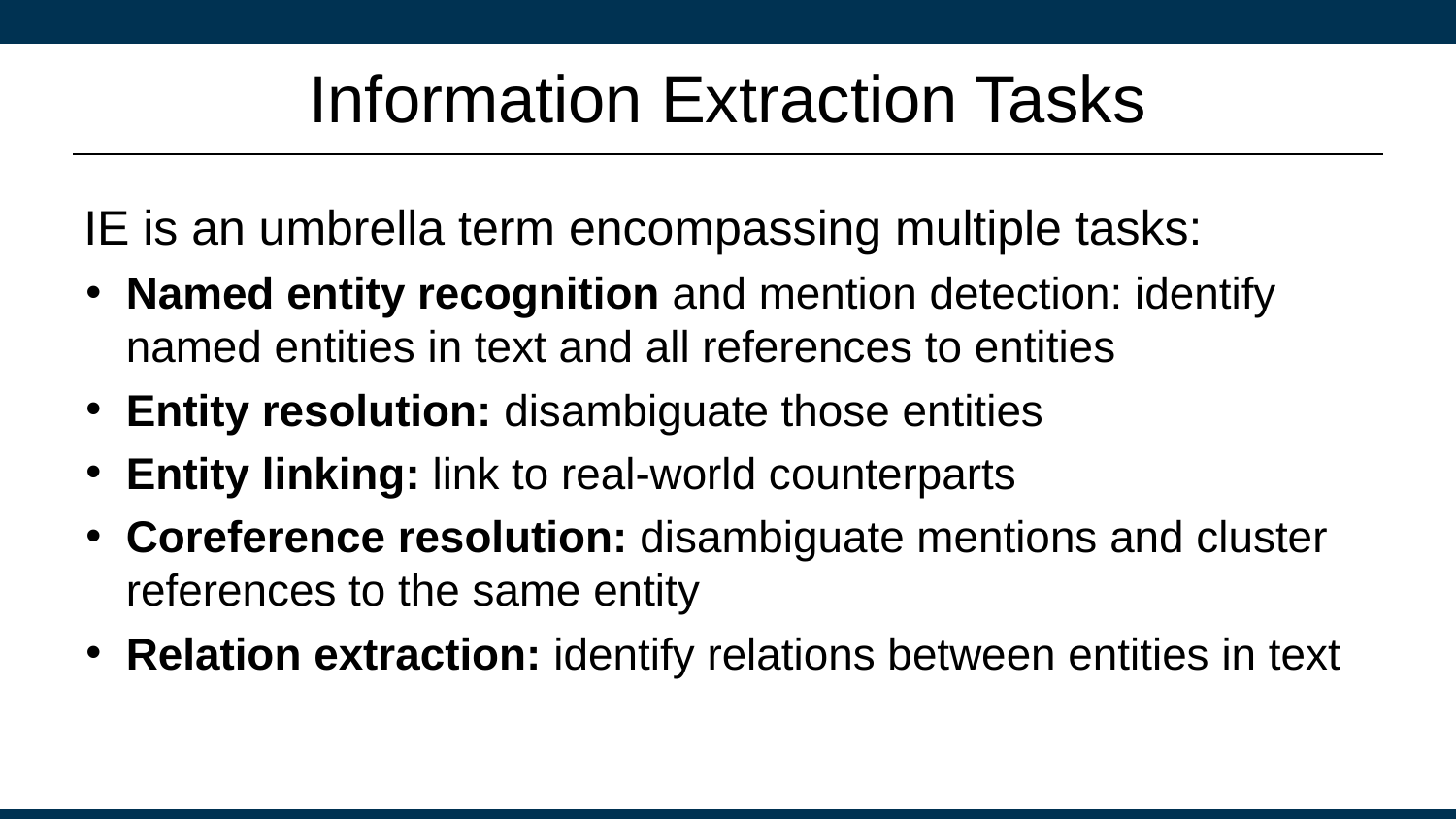

# Information Extraction Tasks
IE is an umbrella term encompassing multiple tasks:
Named entity recognition and mention detection: identify named entities in text and all references to entities
Entity resolution: disambiguate those entities
Entity linking: link to real-world counterparts
Coreference resolution: disambiguate mentions and cluster references to the same entity
Relation extraction: identify relations between entities in text